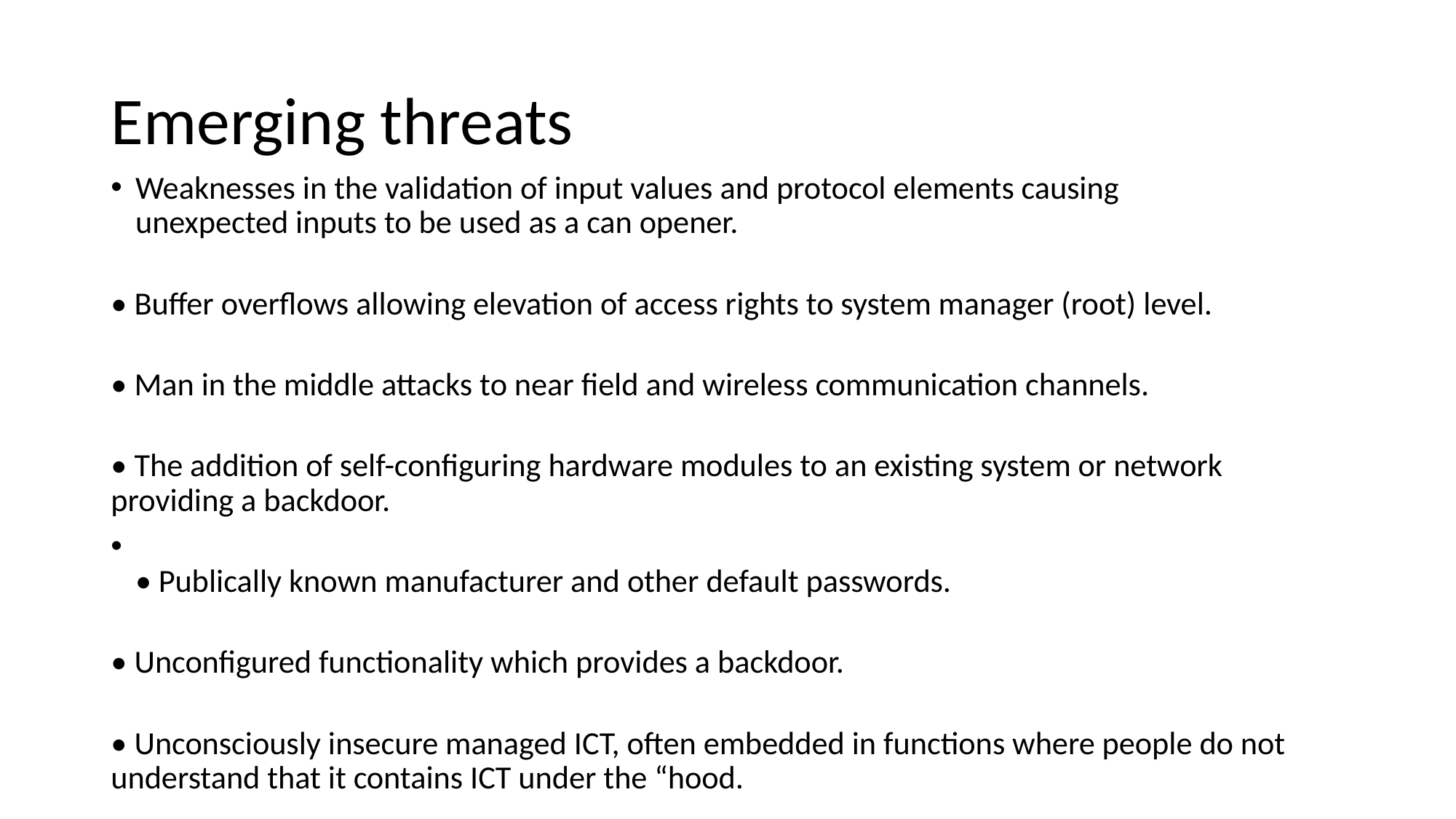

# Emerging threats
Weaknesses in the validation of input values and protocol elements causing
unexpected inputs to be used as a can opener.
• Buffer overflows allowing elevation of access rights to system manager (root) level.
• Man in the middle attacks to near field and wireless communication channels.
• The addition of self-configuring hardware modules to an existing system or network providing a backdoor.
• Publically known manufacturer and other default passwords.
• Unconfigured functionality which provides a backdoor.
• Unconsciously insecure managed ICT, often embedded in functions where people do not understand that it contains ICT under the “hood.